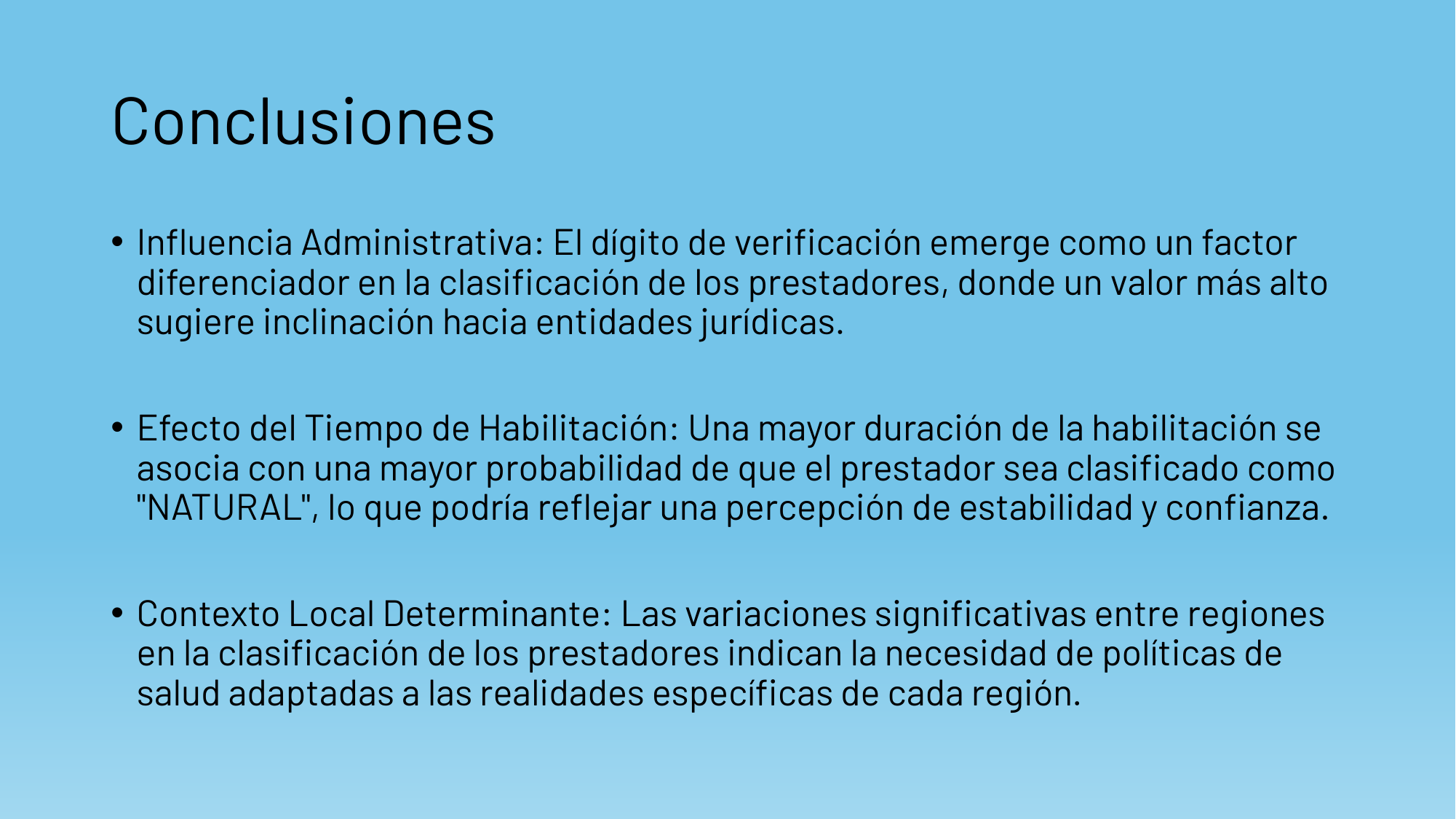

# Conclusiones
Influencia Administrativa: El dígito de verificación emerge como un factor diferenciador en la clasificación de los prestadores, donde un valor más alto sugiere inclinación hacia entidades jurídicas.

Efecto del Tiempo de Habilitación: Una mayor duración de la habilitación se asocia con una mayor probabilidad de que el prestador sea clasificado como "NATURAL", lo que podría reflejar una percepción de estabilidad y confianza.

Contexto Local Determinante: Las variaciones significativas entre regiones en la clasificación de los prestadores indican la necesidad de políticas de salud adaptadas a las realidades específicas de cada región.